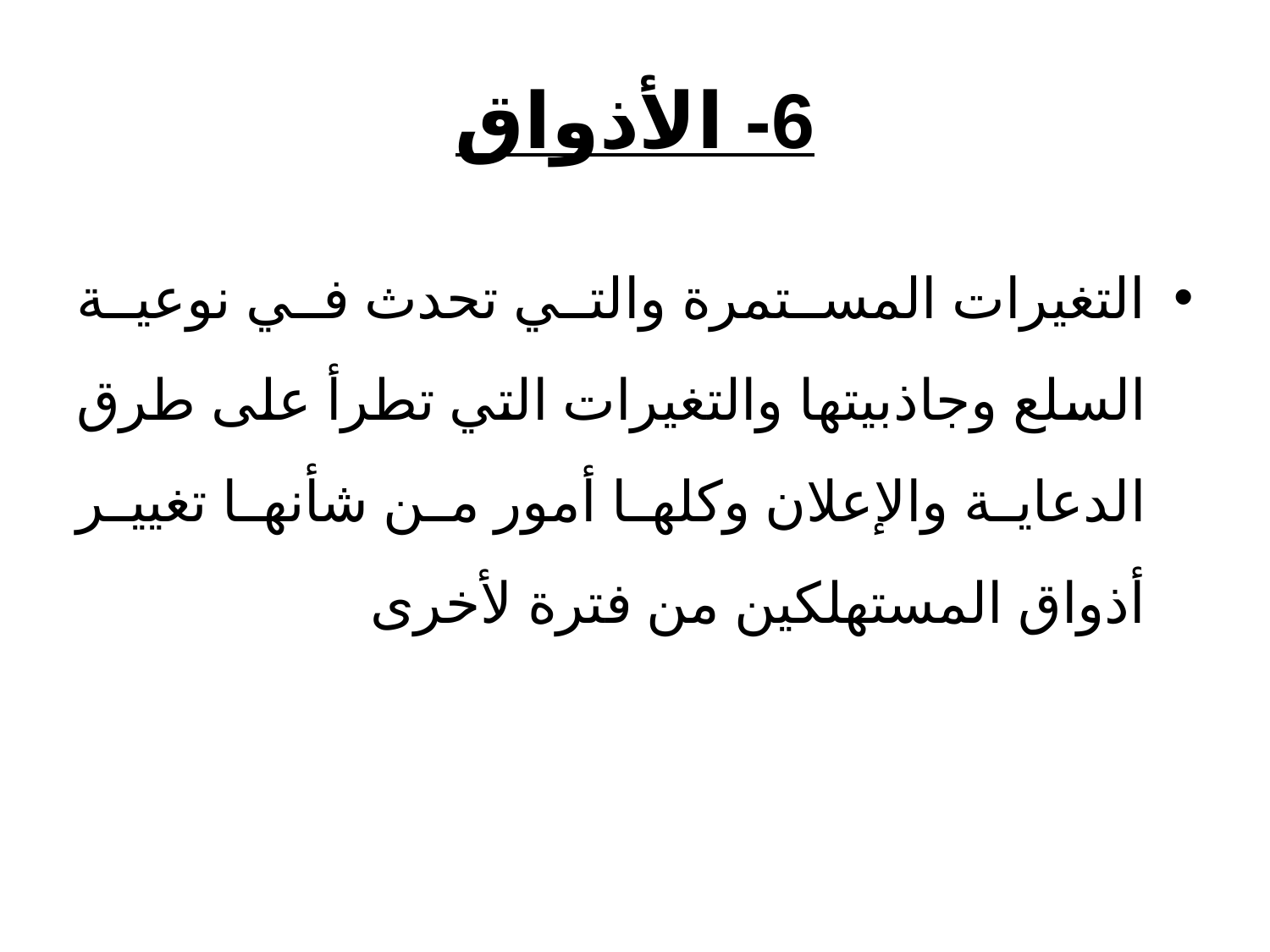

# 6- الأذواق
التغيرات المستمرة والتي تحدث في نوعية السلع وجاذبيتها والتغيرات التي تطرأ على طرق الدعاية والإعلان وكلها أمور من شأنها تغيير أذواق المستهلكين من فترة لأخرى